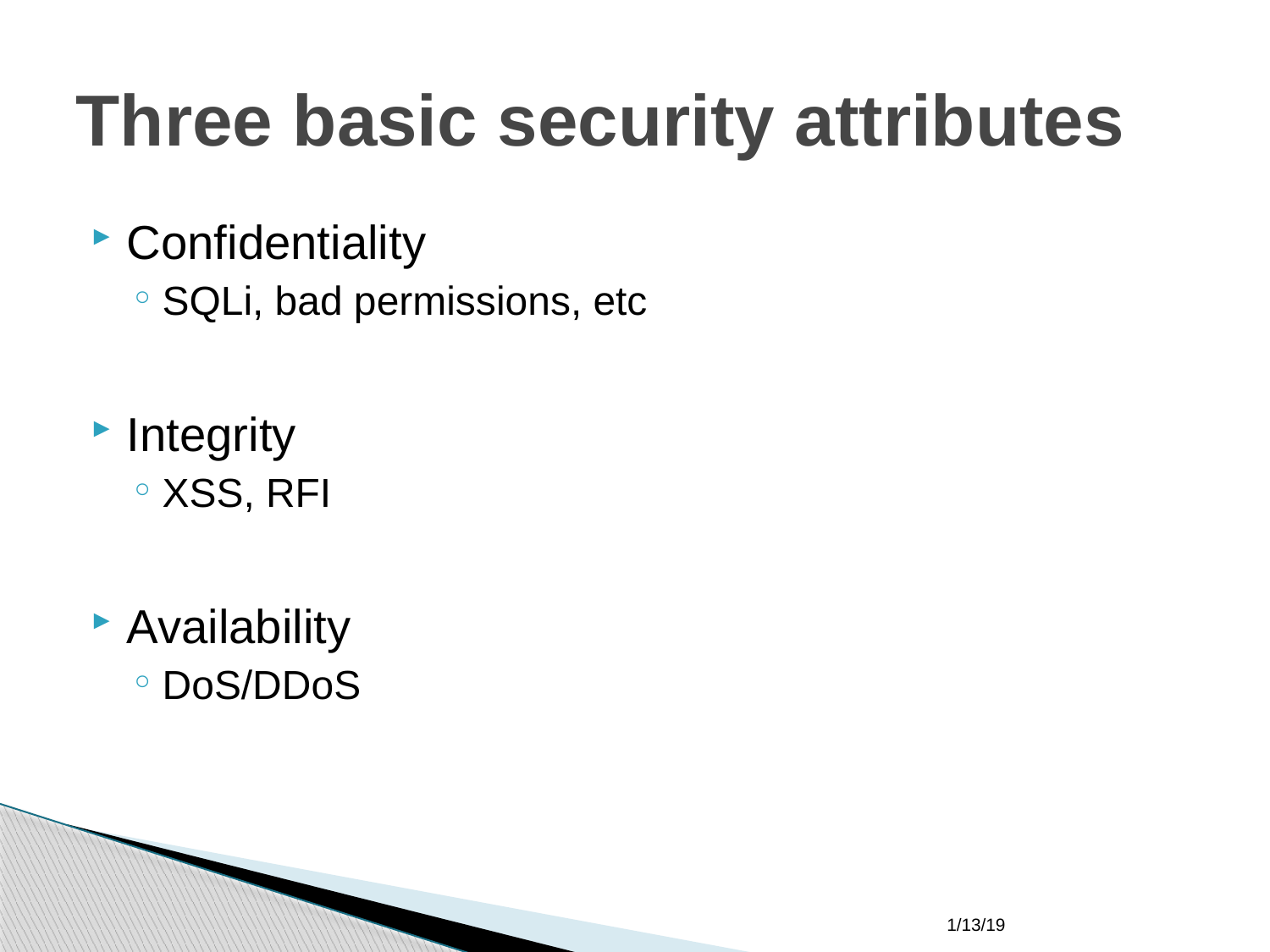

# Three basic security attributes
Confidentiality
SQLi, bad permissions, etc

Integrity
XSS, RFI

Availability
DoS/DDoS

1/13/19